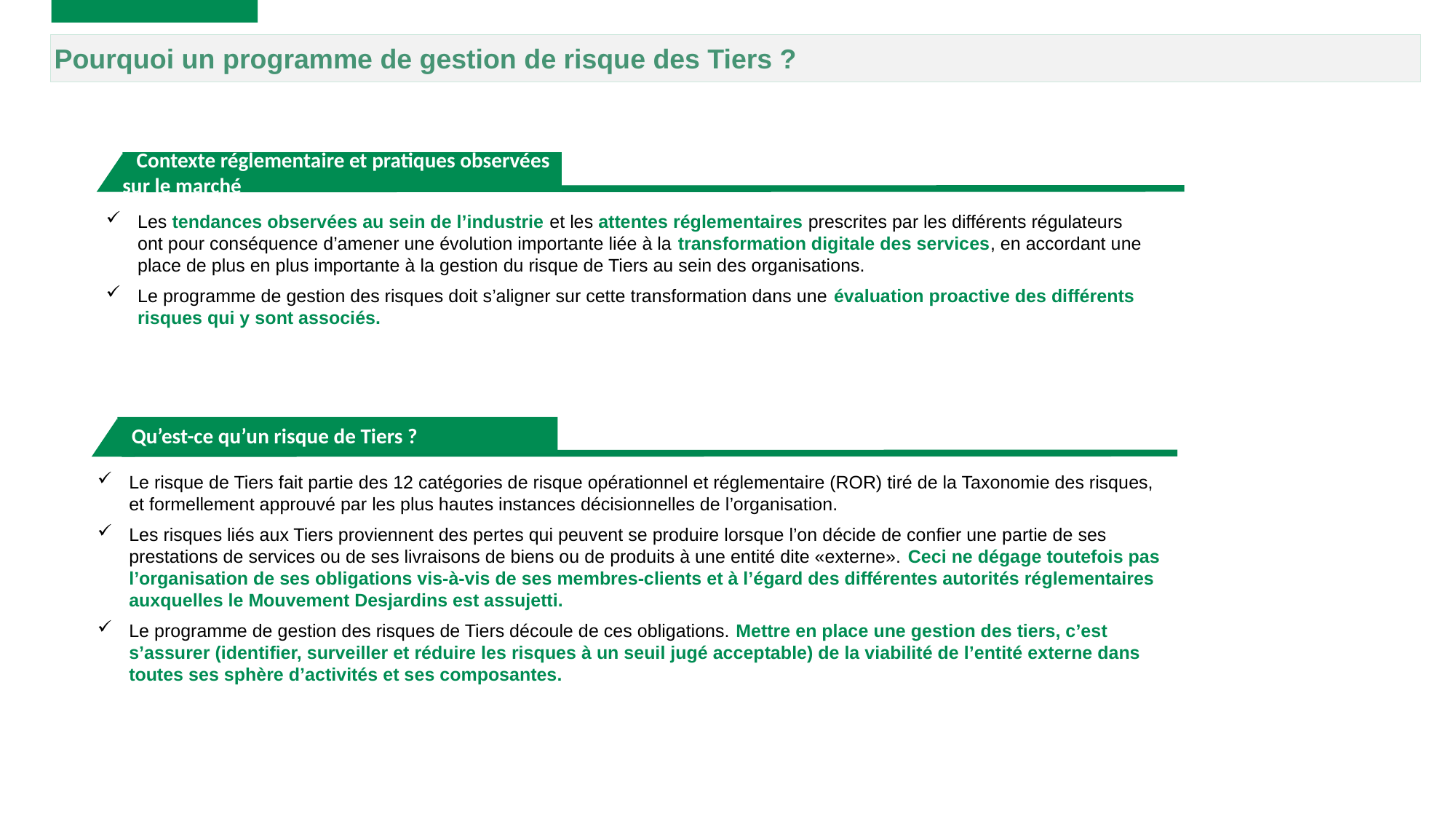

Pourquoi un programme de gestion de risque des Tiers ?
   Contexte réglementaire et pratiques observées sur le marché

Les tendances observées au sein de l’industrie et les attentes réglementaires prescrites par les différents régulateurs ont pour conséquence d’amener une évolution importante liée à la transformation digitale des services, en accordant une place de plus en plus importante à la gestion du risque de Tiers au sein des organisations.
Le programme de gestion des risques doit s’aligner sur cette transformation dans une évaluation proactive des différents risques qui y sont associés.
   Qu’est-ce qu’un risque de Tiers ?

Le risque de Tiers fait partie des 12 catégories de risque opérationnel et réglementaire (ROR) tiré de la Taxonomie des risques, et formellement approuvé par les plus hautes instances décisionnelles de l’organisation.
Les risques liés aux Tiers proviennent des pertes qui peuvent se produire lorsque l’on décide de confier une partie de ses prestations de services ou de ses livraisons de biens ou de produits à une entité dite «externe». Ceci ne dégage toutefois pas l’organisation de ses obligations vis-à-vis de ses membres-clients et à l’égard des différentes autorités réglementaires auxquelles le Mouvement Desjardins est assujetti.
Le programme de gestion des risques de Tiers découle de ces obligations. Mettre en place une gestion des tiers, c’est s’assurer (identifier, surveiller et réduire les risques à un seuil jugé acceptable) de la viabilité de l’entité externe dans toutes ses sphère d’activités et ses composantes.